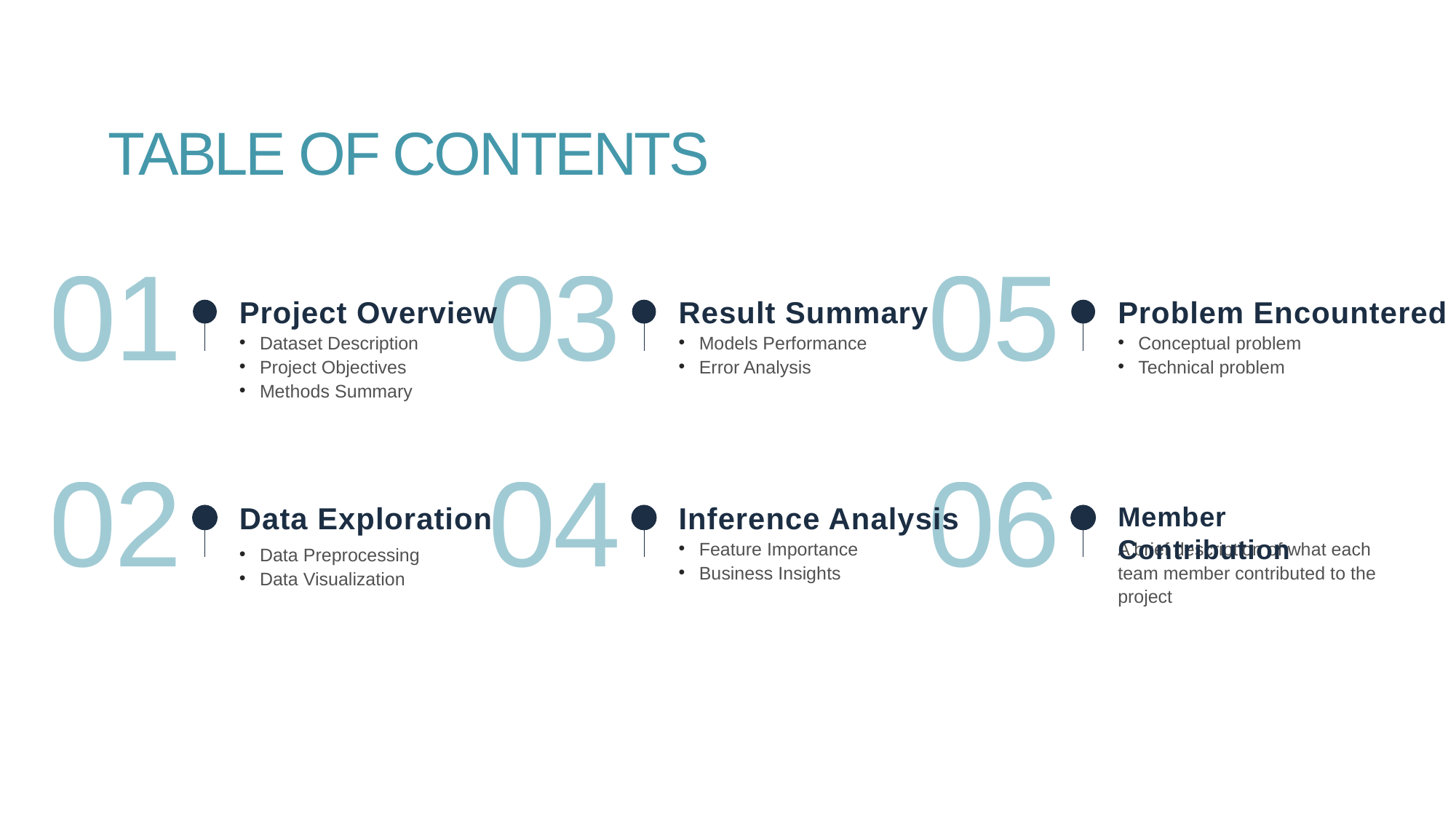

TABLE OF CONTENTS
01
03
05
Project Overview
Result Summary
Problem Encountered

Dataset Description
Project Objectives
Methods Summary
Models Performance
Error Analysis

Conceptual problem
Technical problem
02
04
06
Data Exploration
Inference Analysis
Member Contribution

Feature Importance
Business Insights
A brief description of what each team member contributed to the project
Data Preprocessing
Data Visualization